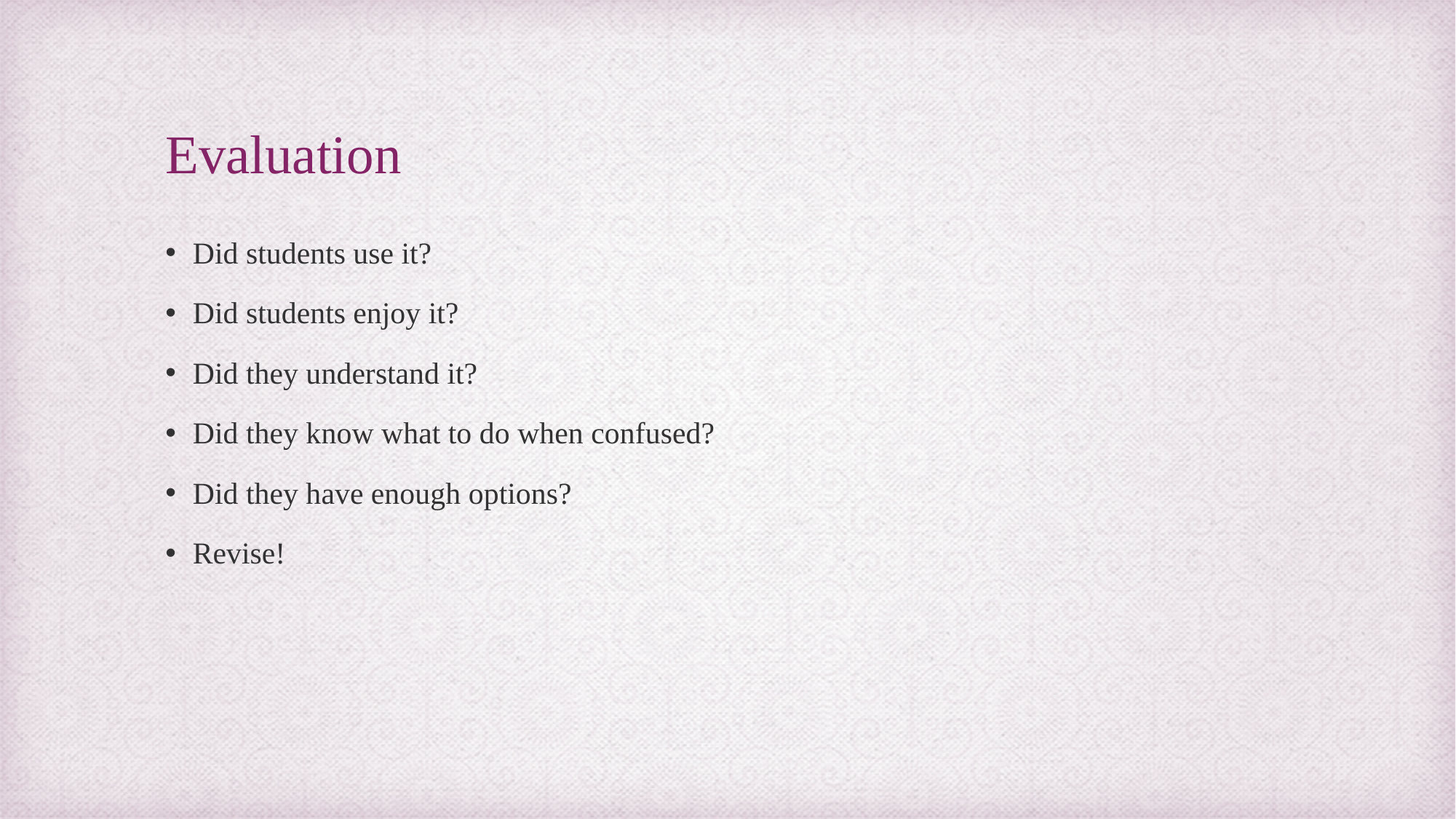

# Evaluation
Did students use it?
Did students enjoy it?
Did they understand it?
Did they know what to do when confused?
Did they have enough options?
Revise!